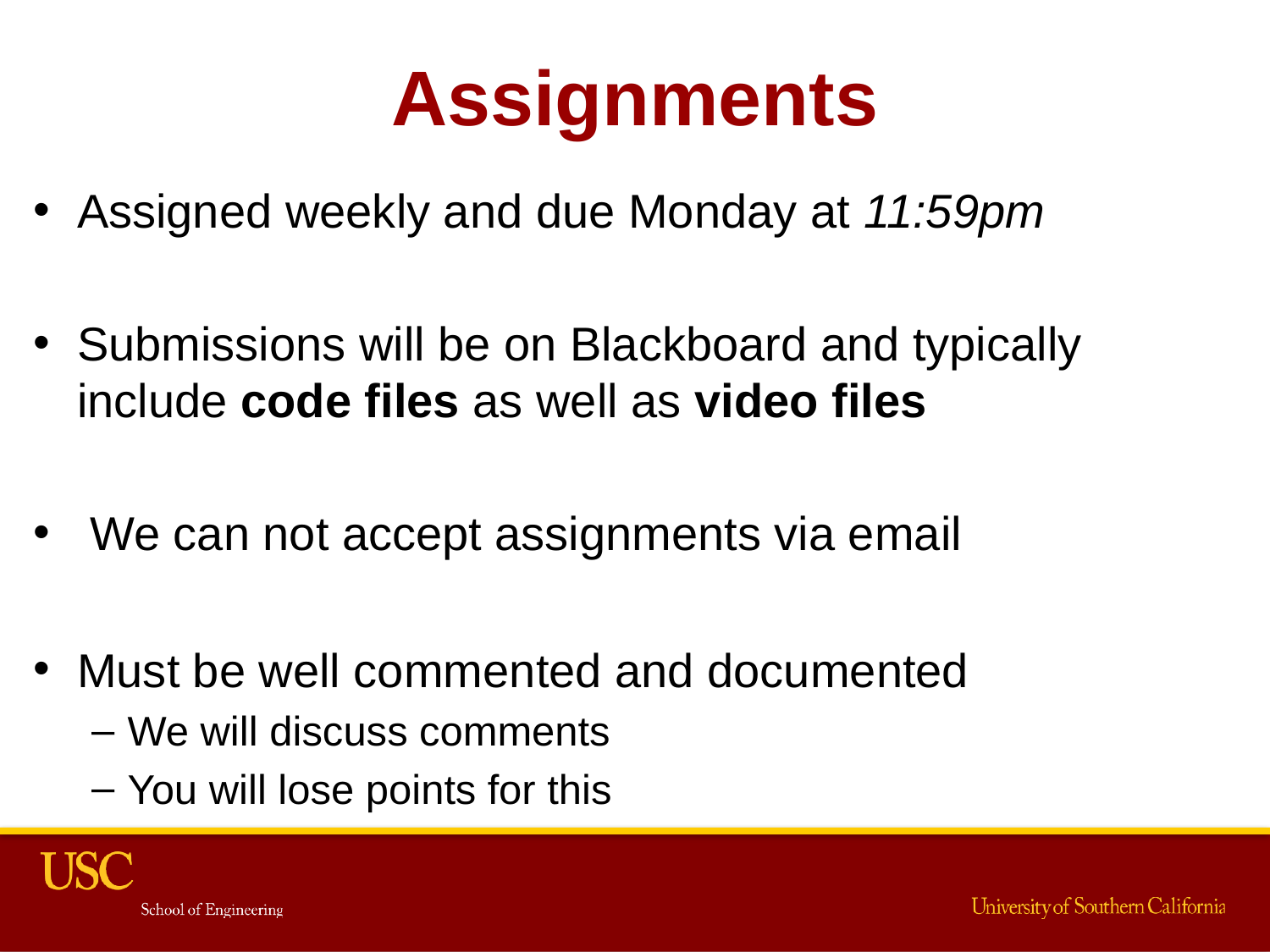

# Assignments
Assigned weekly and due Monday at 11:59pm

Submissions will be on Blackboard and typically include code files as well as video files

 We can not accept assignments via email

Must be well commented and documented
We will discuss comments
You will lose points for this